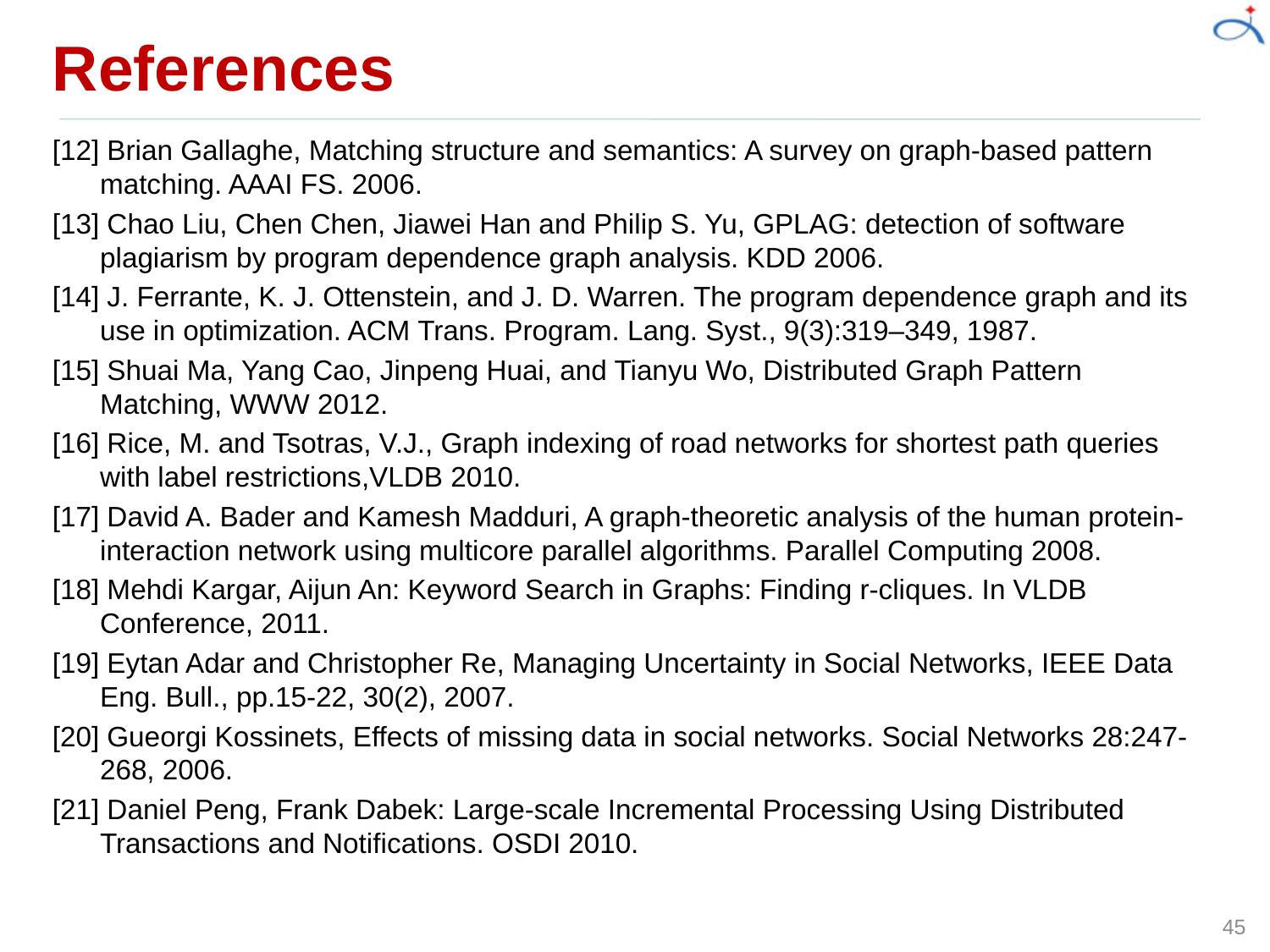

# References
[12] Brian Gallaghe, Matching structure and semantics: A survey on graph-based pattern matching. AAAI FS. 2006.
[13] Chao Liu, Chen Chen, Jiawei Han and Philip S. Yu, GPLAG: detection of software plagiarism by program dependence graph analysis. KDD 2006.
[14] J. Ferrante, K. J. Ottenstein, and J. D. Warren. The program dependence graph and its use in optimization. ACM Trans. Program. Lang. Syst., 9(3):319–349, 1987.
[15] Shuai Ma, Yang Cao, Jinpeng Huai, and Tianyu Wo, Distributed Graph Pattern Matching, WWW 2012.
[16] Rice, M. and Tsotras, V.J., Graph indexing of road networks for shortest path queries with label restrictions,VLDB 2010.
[17] David A. Bader and Kamesh Madduri, A graph-theoretic analysis of the human protein-interaction network using multicore parallel algorithms. Parallel Computing 2008.
[18] Mehdi Kargar, Aijun An: Keyword Search in Graphs: Finding r-cliques. In VLDB Conference, 2011.
[19] Eytan Adar and Christopher Re, Managing Uncertainty in Social Networks, IEEE Data Eng. Bull., pp.15-22, 30(2), 2007.
[20] Gueorgi Kossinets, Effects of missing data in social networks. Social Networks 28:247-268, 2006.
[21] Daniel Peng, Frank Dabek: Large-scale Incremental Processing Using Distributed Transactions and Notifications. OSDI 2010.
45